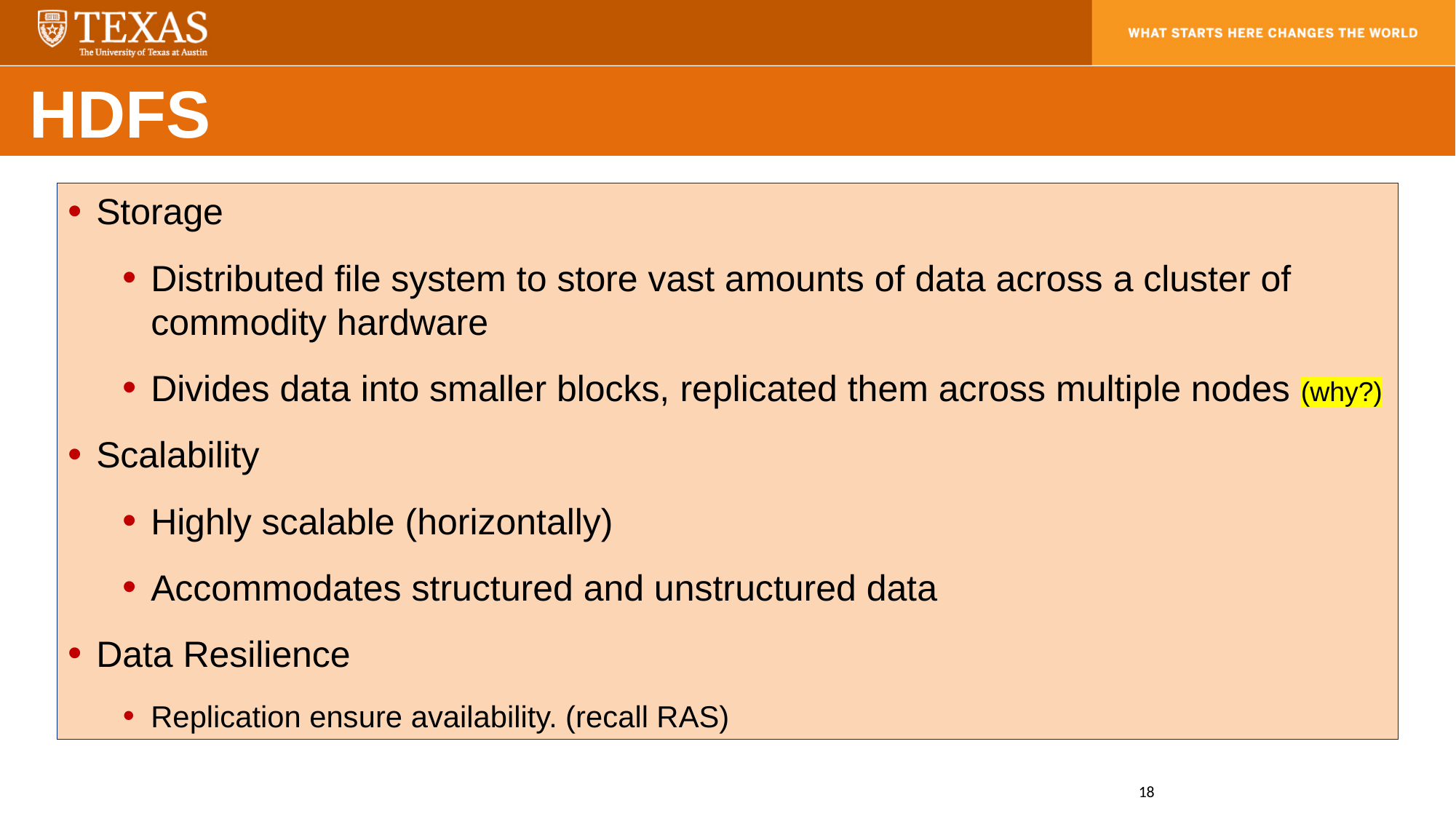

HDFS
Storage
Distributed file system to store vast amounts of data across a cluster of commodity hardware
Divides data into smaller blocks, replicated them across multiple nodes (why?)
Scalability
Highly scalable (horizontally)
Accommodates structured and unstructured data
Data Resilience
Replication ensure availability. (recall RAS)
18